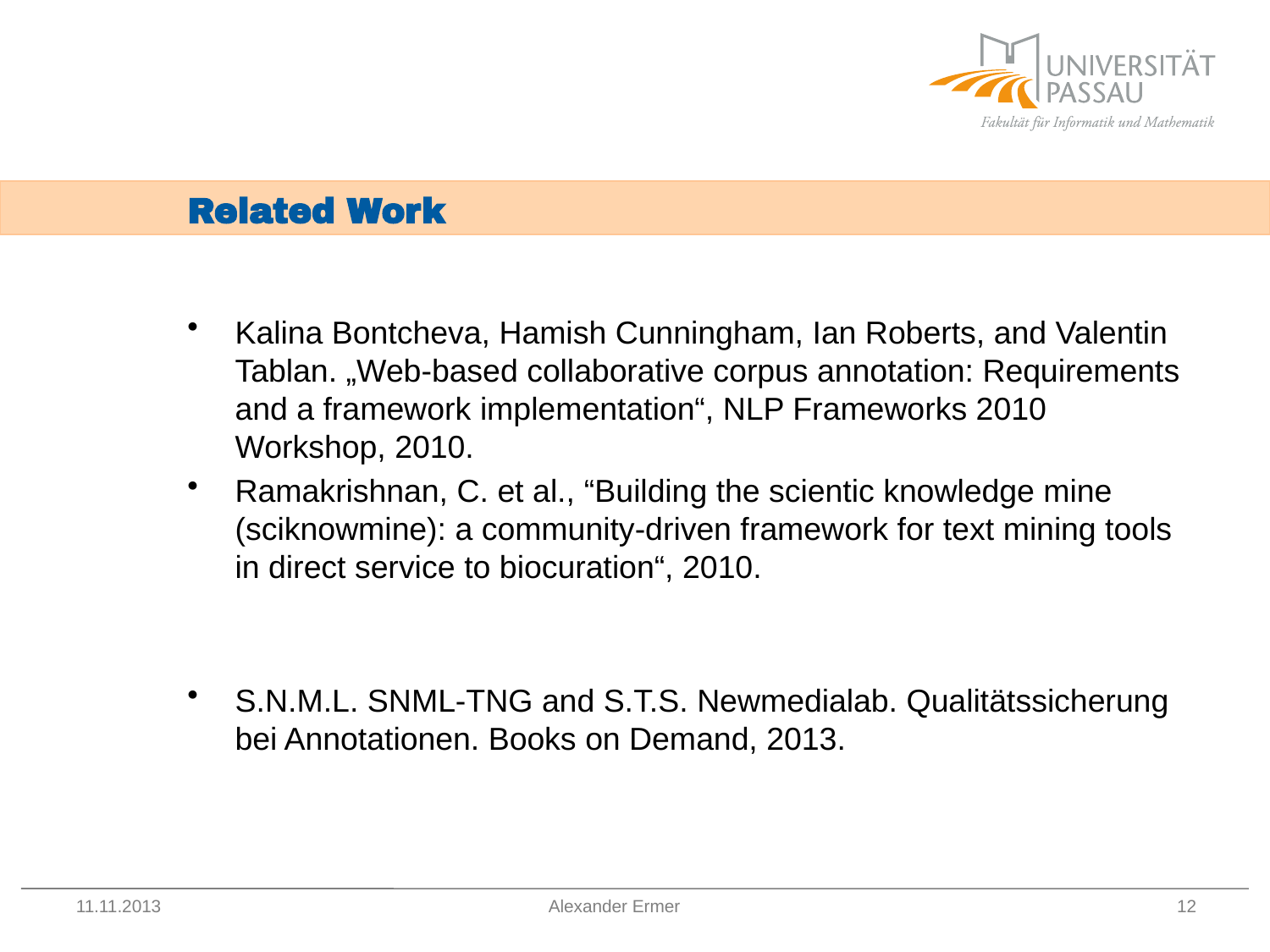

# Related Work
Kalina Bontcheva, Hamish Cunningham, Ian Roberts, and Valentin Tablan. „Web-based collaborative corpus annotation: Requirements and a framework implementation“, NLP Frameworks 2010 Workshop, 2010.
Ramakrishnan, C. et al., “Building the scientic knowledge mine (sciknowmine): a community-driven framework for text mining tools in direct service to biocuration“, 2010.

S.N.M.L. SNML-TNG and S.T.S. Newmedialab. Qualitätssicherung bei Annotationen. Books on Demand, 2013.